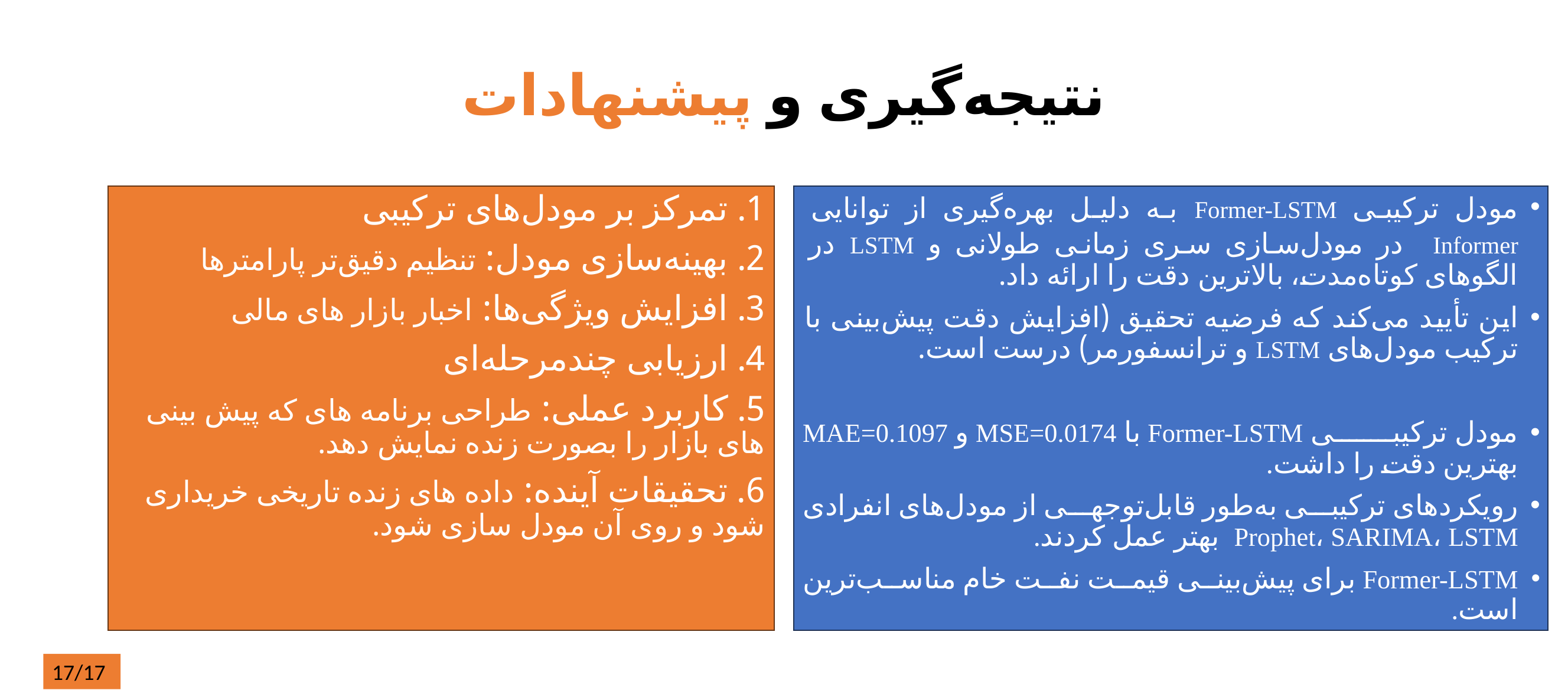

# نتیجه‌گیری و پیشنهادات
1. تمرکز بر مودل‌های ترکیبی
2. بهینه‌سازی مودل: تنظیم دقیق‌تر پارامترها
3. افزایش ویژگی‌ها: اخبار بازار های مالی
4. ارزیابی چندمرحله‌ای
5. کاربرد عملی: طراحی برنامه های که پیش بینی های بازار را بصورت زنده نمایش دهد.
6. تحقیقات آینده: داده های زنده تاریخی خریداری شود و روی آن مودل سازی شود.
مودل ترکیبی Former-LSTM به دلیل بهره‌گیری از توانایی Informer  در مودل‌سازی سری زمانی طولانی و LSTM در الگوهای کوتاه‌مدت، بالاترین دقت را ارائه داد.
این تأیید می‌کند که فرضیه تحقیق (افزایش دقت پیش‌بینی با ترکیب مودل‌های LSTM و ترانسفورمر) درست است.

مودل ترکیبی Former-LSTM با MSE=0.0174 و MAE=0.1097 بهترین دقت را داشت.
رویکردهای ترکیبی به‌طور قابل‌توجهی از مودل‌های انفرادی Prophet، SARIMA، LSTM  بهتر عمل کردند.
Former-LSTM برای پیش‌بینی قیمت نفت خام مناسب‌ترین است.

17/17